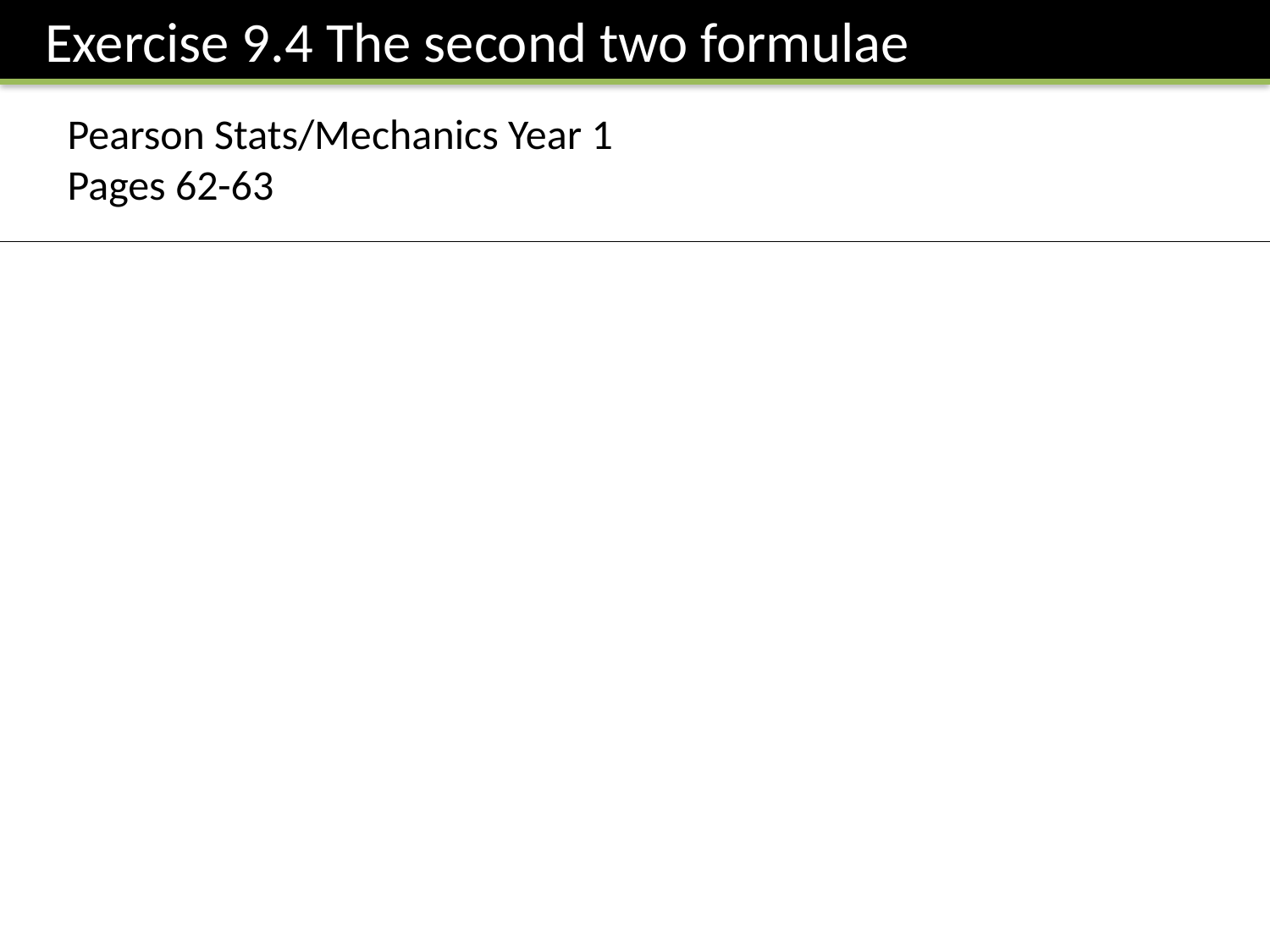

Exercise 9.4 The second two formulae
Pearson Stats/Mechanics Year 1
Pages 62-63